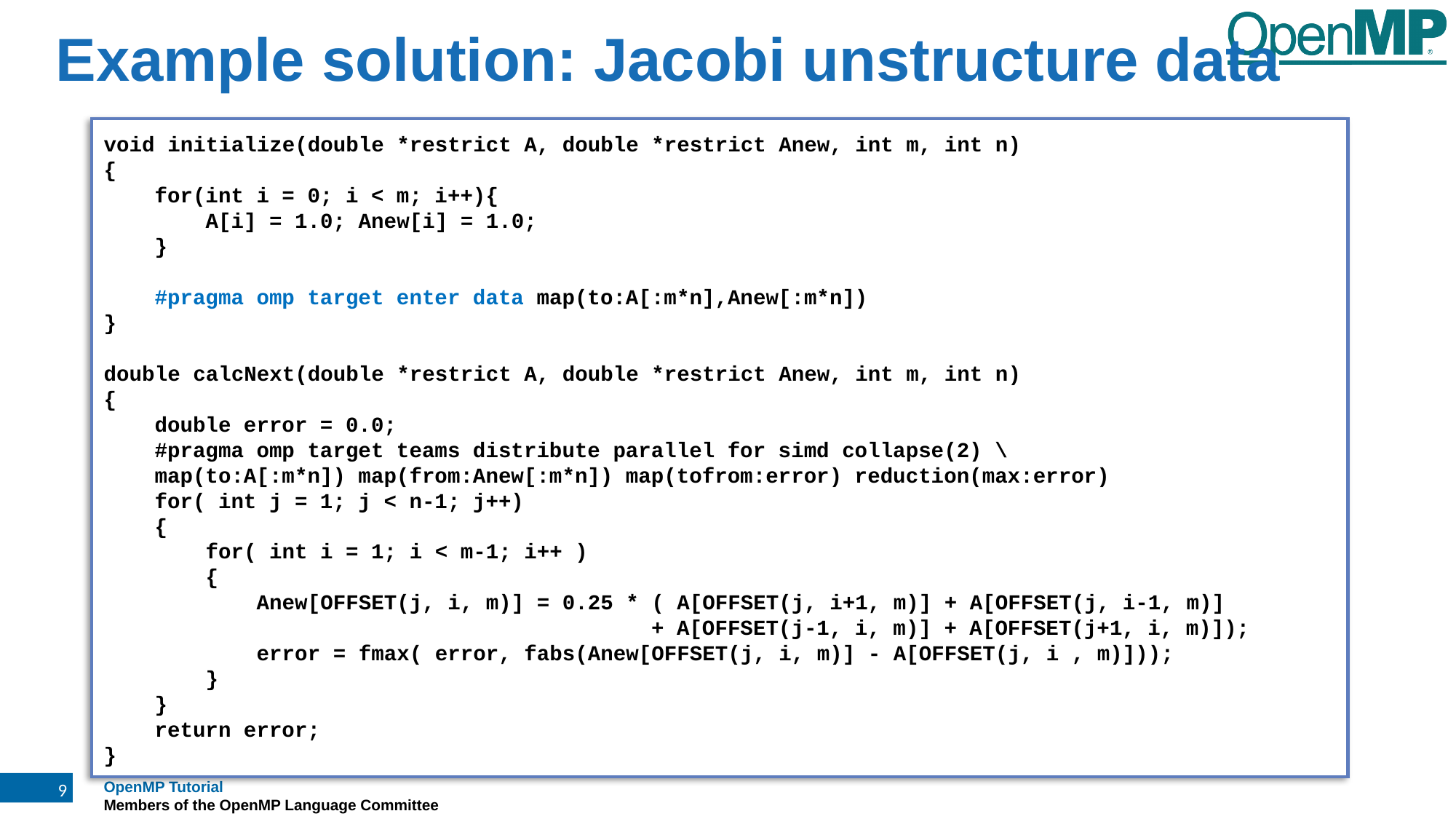

Example solution: Jacobi unstructure data

void initialize(double *restrict A, double *restrict Anew, int m, int n)
{
    for(int i = 0; i < m; i++){
        A[i] = 1.0; Anew[i] = 1.0;
    }

    #pragma omp target enter data map(to:A[:m*n],Anew[:m*n])
}

double calcNext(double *restrict A, double *restrict Anew, int m, int n)
{
    double error = 0.0;
    #pragma omp target teams distribute parallel for simd collapse(2) \
    map(to:A[:m*n]) map(from:Anew[:m*n]) map(tofrom:error) reduction(max:error)
    for( int j = 1; j < n-1; j++)
    {
        for( int i = 1; i < m-1; i++ )
        {
            Anew[OFFSET(j, i, m)] = 0.25 * ( A[OFFSET(j, i+1, m)] + A[OFFSET(j, i-1, m)]
                                           + A[OFFSET(j-1, i, m)] + A[OFFSET(j+1, i, m)]);
            error = fmax( error, fabs(Anew[OFFSET(j, i, m)] - A[OFFSET(j, i , m)]));
        }
    }
    return error;
}
9